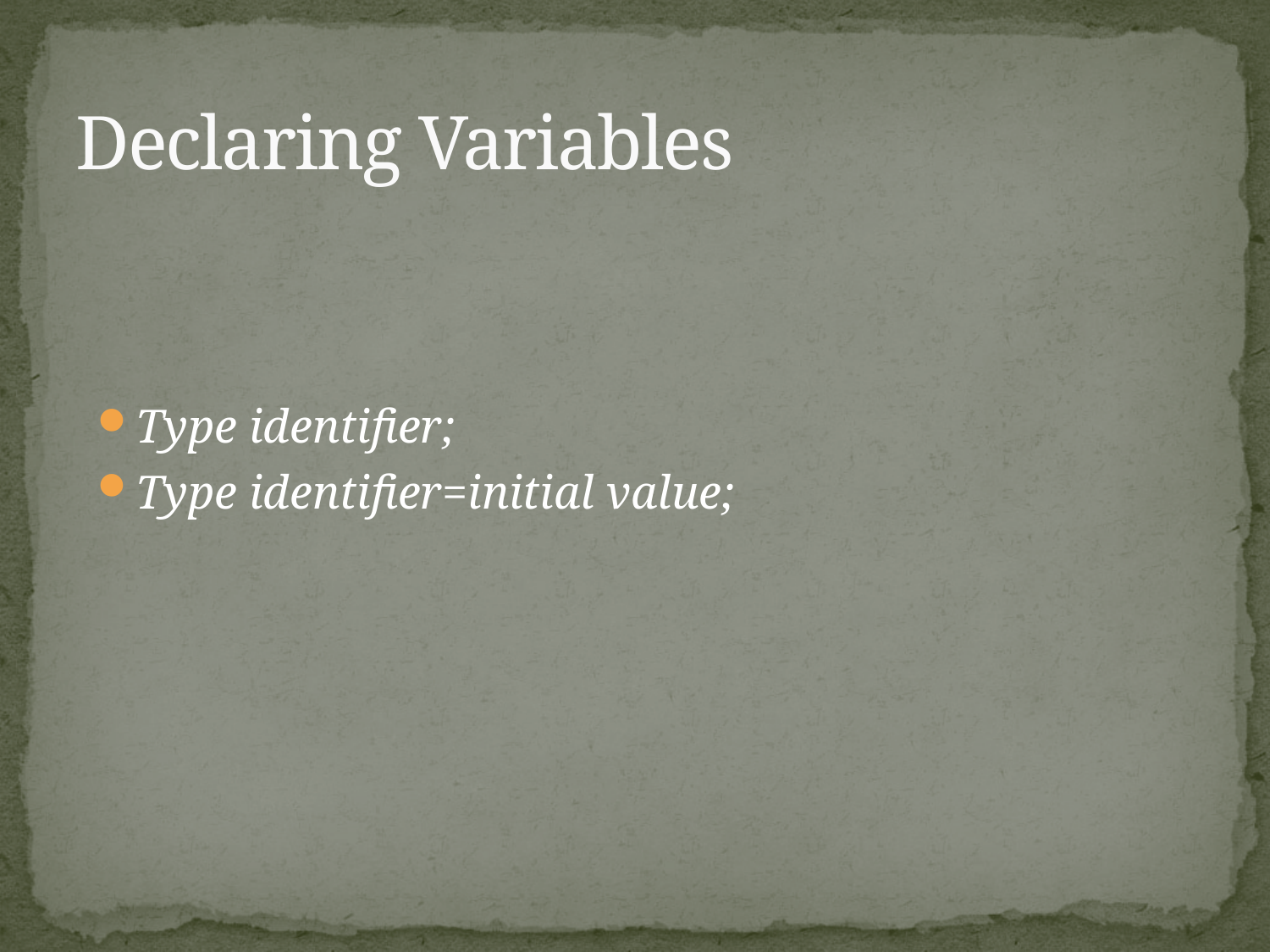

# Declaring Variables
Type identifier;
Type identifier=initial value;